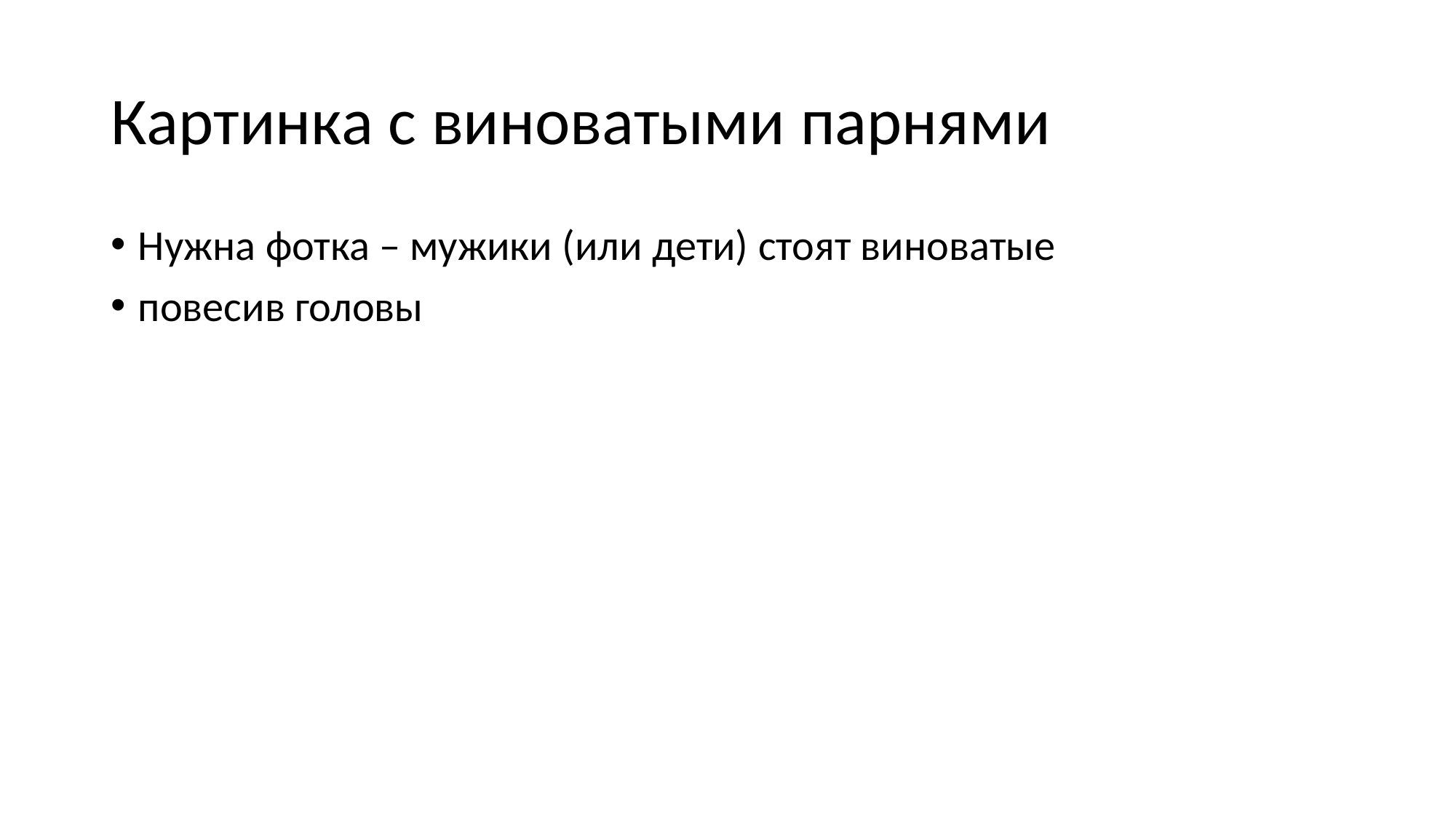

# Картинка с виноватыми парнями
Нужна фотка – мужики (или дети) стоят виноватые
повесив головы